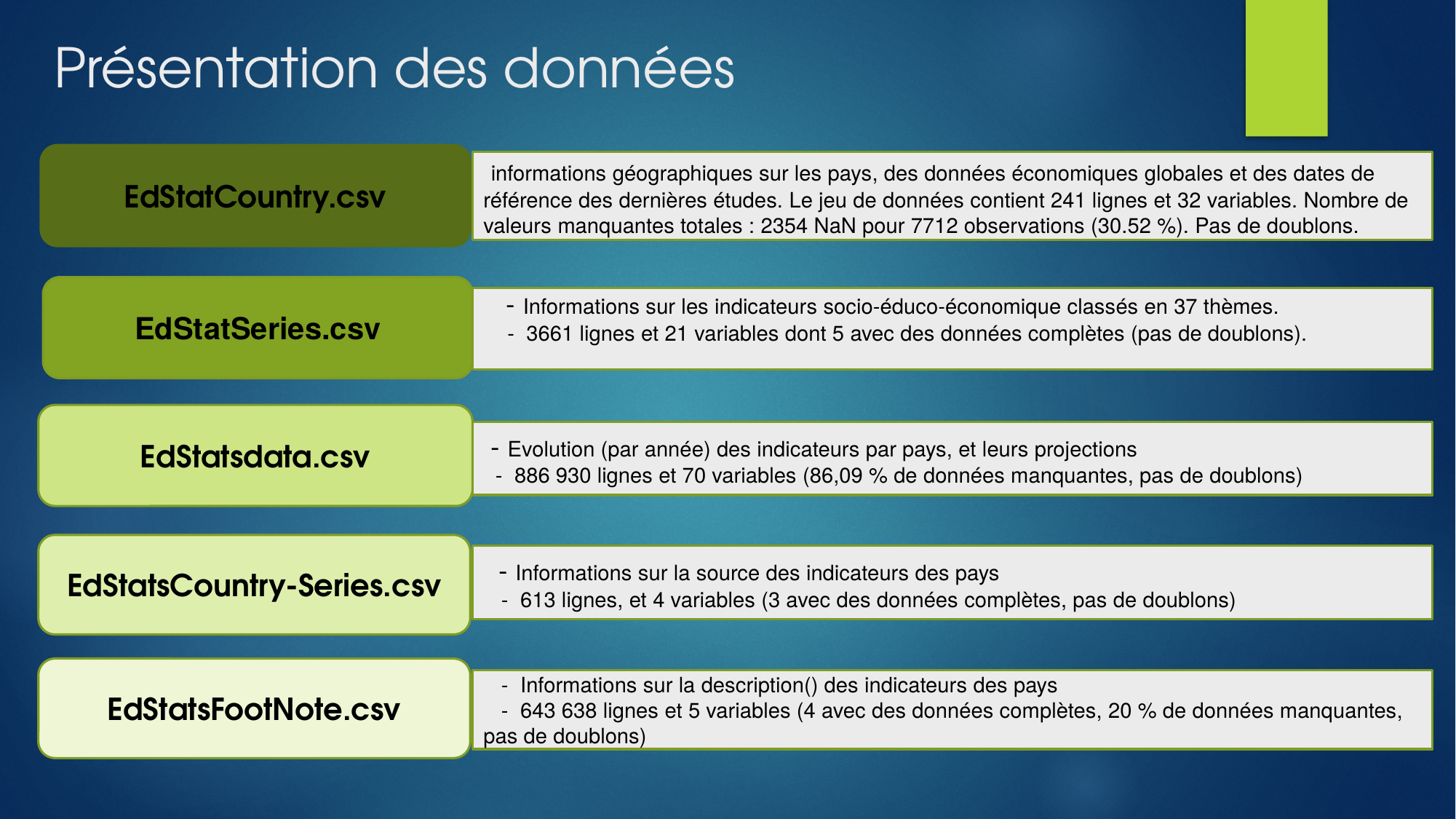

# Présentation des données
EdStatCountry.csv
 informations géographiques sur les pays, des données économiques globales et des dates de référence des dernières études. Le jeu de données contient 241 lignes et 32 variables. Nombre de valeurs manquantes totales : 2354 NaN pour 7712 observations (30.52 %). Pas de doublons.
EdStatSeries.csv
   - Informations sur les indicateurs socio-éduco-économique classés en 37 thèmes.
    -  3661 lignes et 21 variables dont 5 avec des données complètes (pas de doublons).

EdStatsdata.csv
 - Evolution (par année) des indicateurs par pays, et leurs projections
  -  886 930 lignes et 70 variables (86,09 % de données manquantes, pas de doublons)
EdStatsCountry-Series.csv
  - Informations sur la source des indicateurs des pays
   -  613 lignes, et 4 variables (3 avec des données complètes, pas de doublons)
EdStatsFootNote.csv
   -  Informations sur la description() des indicateurs des pays
   -  643 638 lignes et 5 variables (4 avec des données complètes, 20 % de données manquantes, pas de doublons)